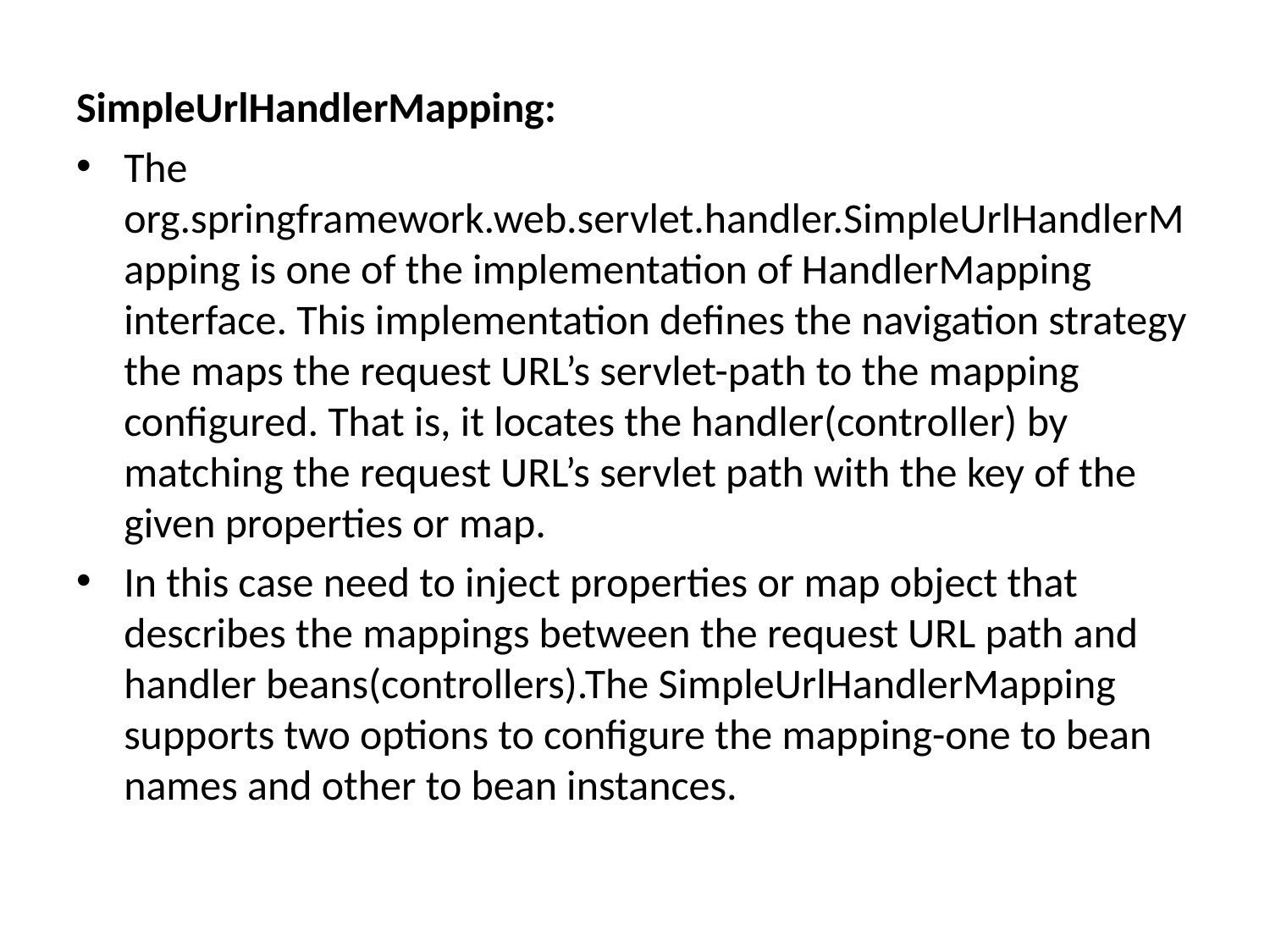

SimpleUrlHandlerMapping:
The org.springframework.web.servlet.handler.SimpleUrlHandlerMapping is one of the implementation of HandlerMapping interface. This implementation defines the navigation strategy the maps the request URL’s servlet-path to the mapping configured. That is, it locates the handler(controller) by matching the request URL’s servlet path with the key of the given properties or map.
In this case need to inject properties or map object that describes the mappings between the request URL path and handler beans(controllers).The SimpleUrlHandlerMapping supports two options to configure the mapping-one to bean names and other to bean instances.